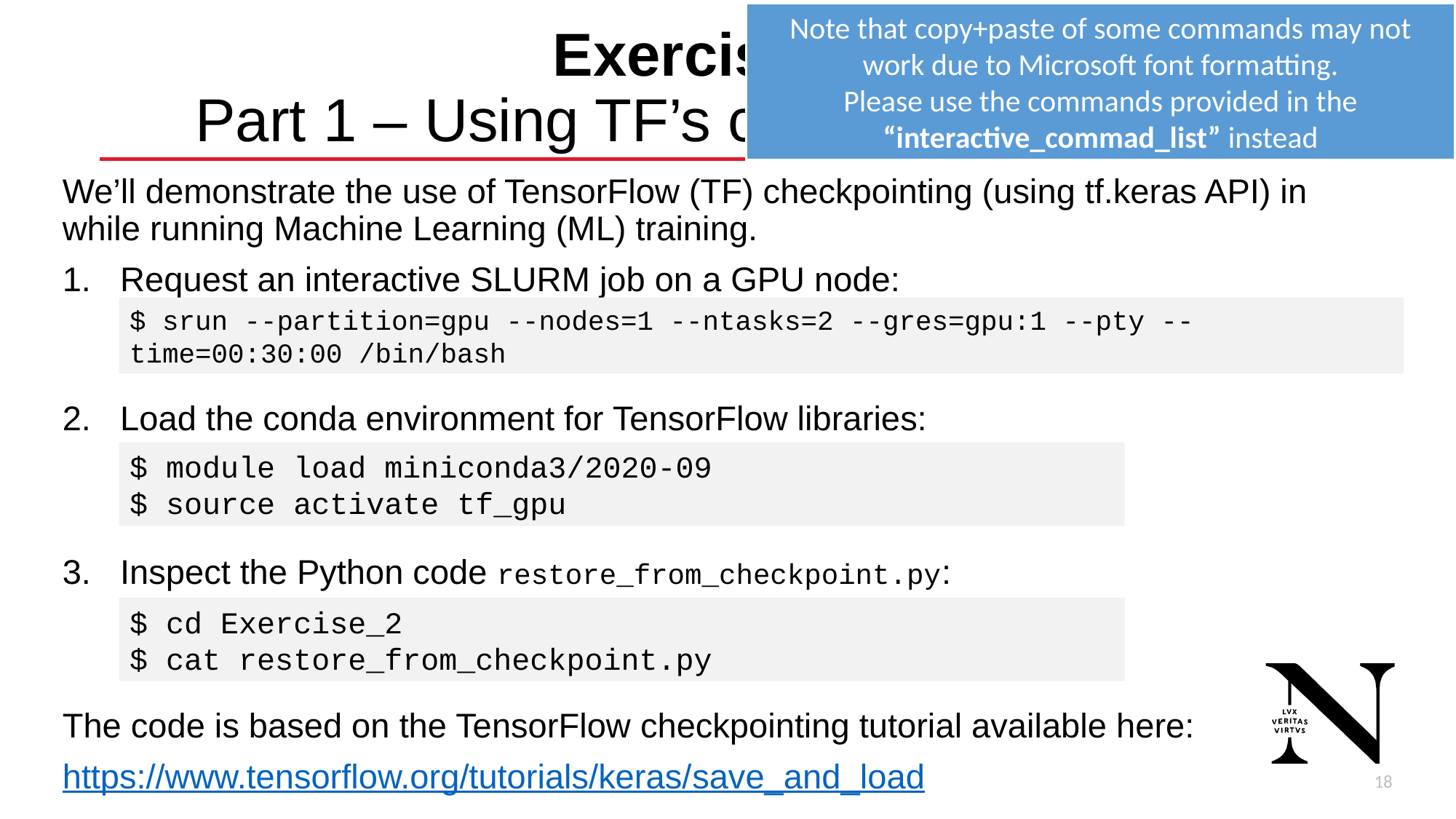

Note that copy+paste of some commands may not work due to Microsoft font formatting.
Please use the commands provided in the “interactive_commad_list” instead
# Exercise 2 Part 1 – Using TF’s checkpointing API
We’ll demonstrate the use of TensorFlow (TF) checkpointing (using tf.keras API) in while running Machine Learning (ML) training.
Request an interactive SLURM job on a GPU node:

Load the conda environment for TensorFlow libraries:

Inspect the Python code restore_from_checkpoint.py:

The code is based on the TensorFlow checkpointing tutorial available here:
https://www.tensorflow.org/tutorials/keras/save_and_load

$ srun --partition=gpu --nodes=1 --ntasks=2 --gres=gpu:1 --pty --time=00:30:00 /bin/bash
$ module load miniconda3/2020-09
$ source activate tf_gpu
$ cd Exercise_2
$ cat restore_from_checkpoint.py
18